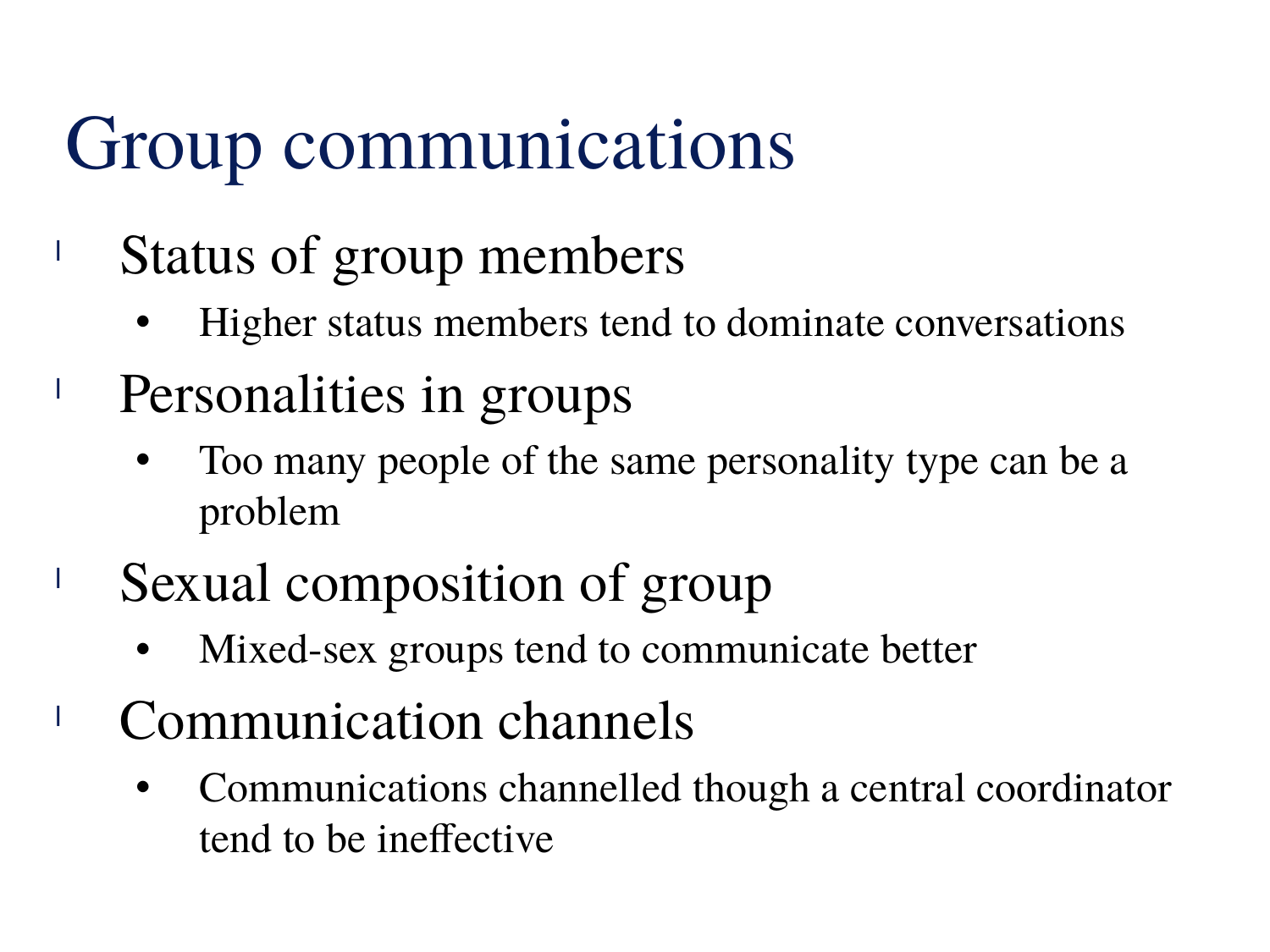

# Group communications
Status of group members
Higher status members tend to dominate conversations
Personalities in groups
Too many people of the same personality type can be a problem
Sexual composition of group
Mixed-sex groups tend to communicate better
Communication channels
Communications channelled though a central coordinator tend to be ineffective